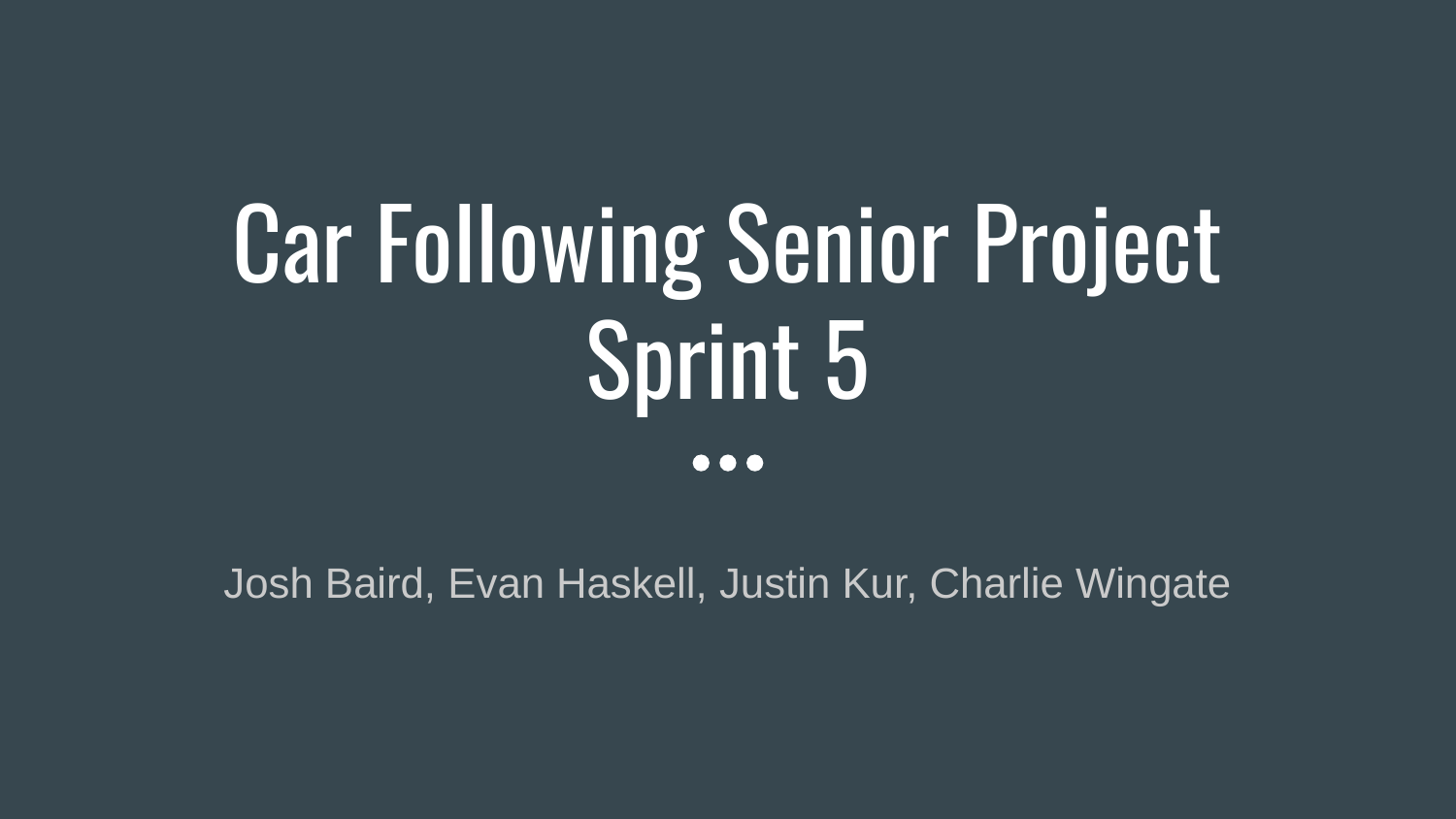

# Car Following Senior Project Sprint 5
Josh Baird, Evan Haskell, Justin Kur, Charlie Wingate